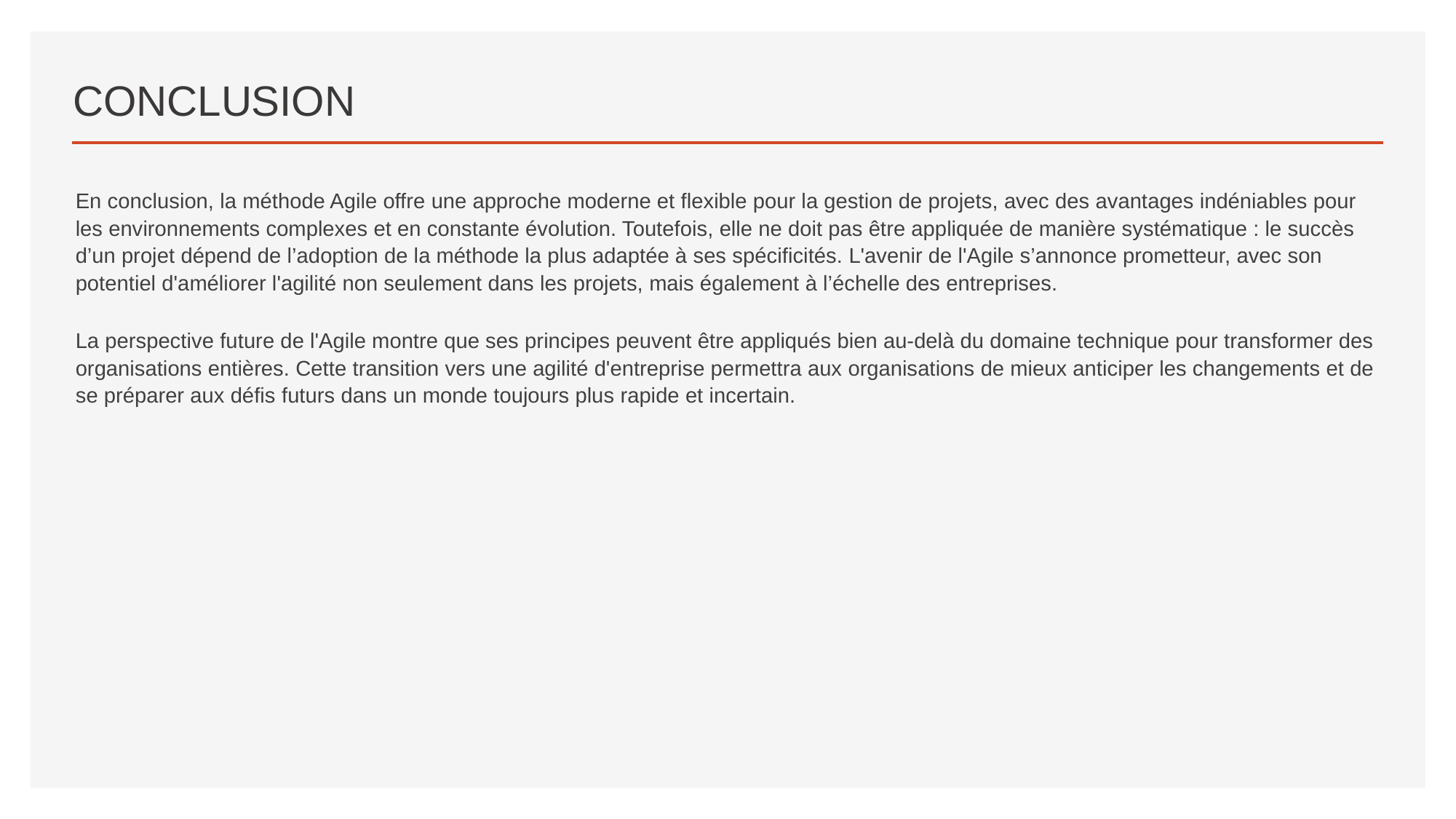

# CONCLUSION
En conclusion, la méthode Agile offre une approche moderne et flexible pour la gestion de projets, avec des avantages indéniables pour les environnements complexes et en constante évolution. Toutefois, elle ne doit pas être appliquée de manière systématique : le succès d’un projet dépend de l’adoption de la méthode la plus adaptée à ses spécificités. L'avenir de l'Agile s’annonce prometteur, avec son potentiel d'améliorer l'agilité non seulement dans les projets, mais également à l’échelle des entreprises.
La perspective future de l'Agile montre que ses principes peuvent être appliqués bien au-delà du domaine technique pour transformer des organisations entières. Cette transition vers une agilité d'entreprise permettra aux organisations de mieux anticiper les changements et de se préparer aux défis futurs dans un monde toujours plus rapide et incertain.